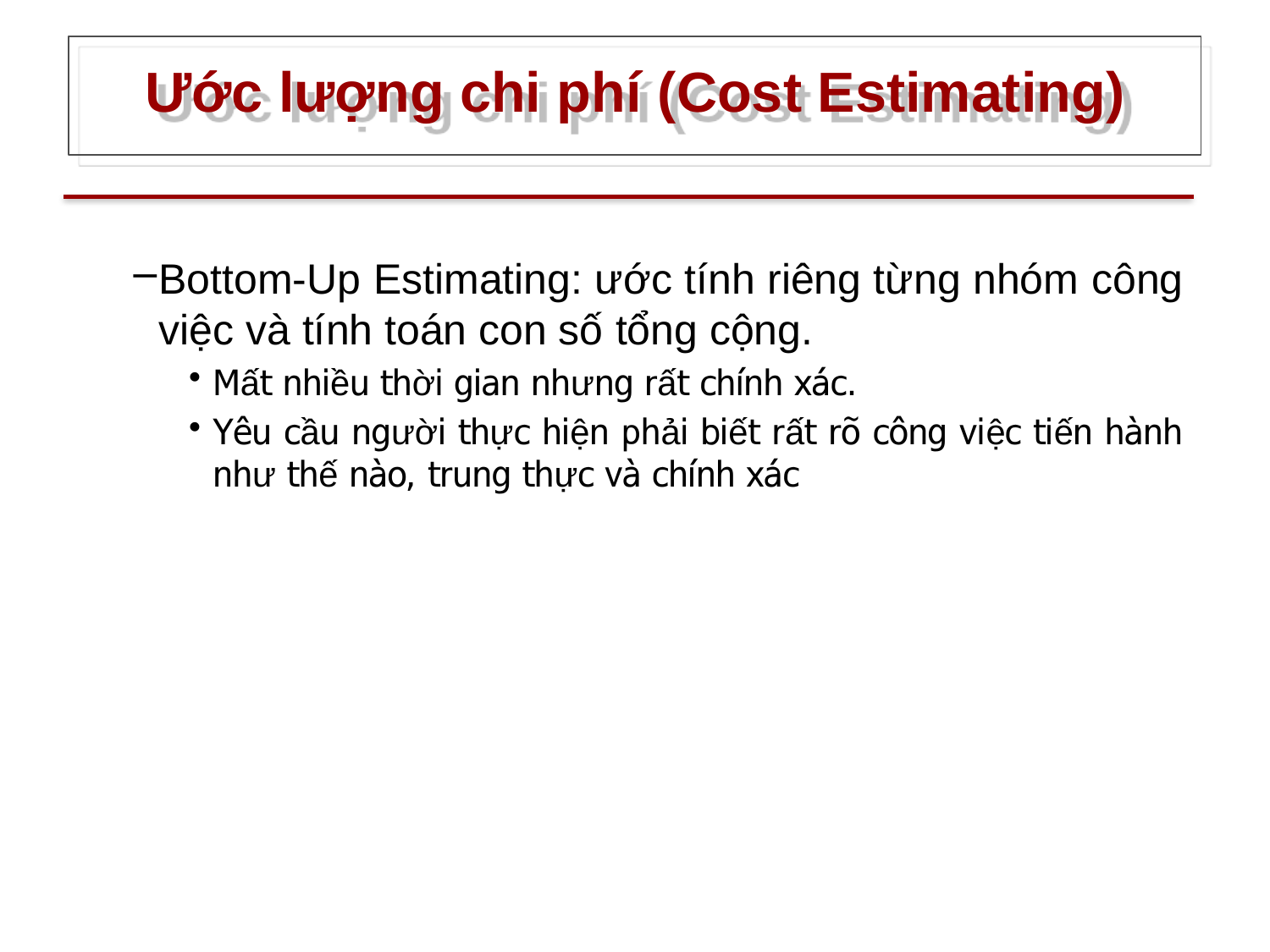

# Ước lượng chi phí (Cost Estimating)
Bottom-Up Estimating: ước tính riêng từng nhóm công việc và tính toán con số tổng cộng.
Mất nhiều thời gian nhưng rất chính xác.
Yêu cầu người thực hiện phải biết rất rõ công việc tiến hành như thế nào, trung thực và chính xác